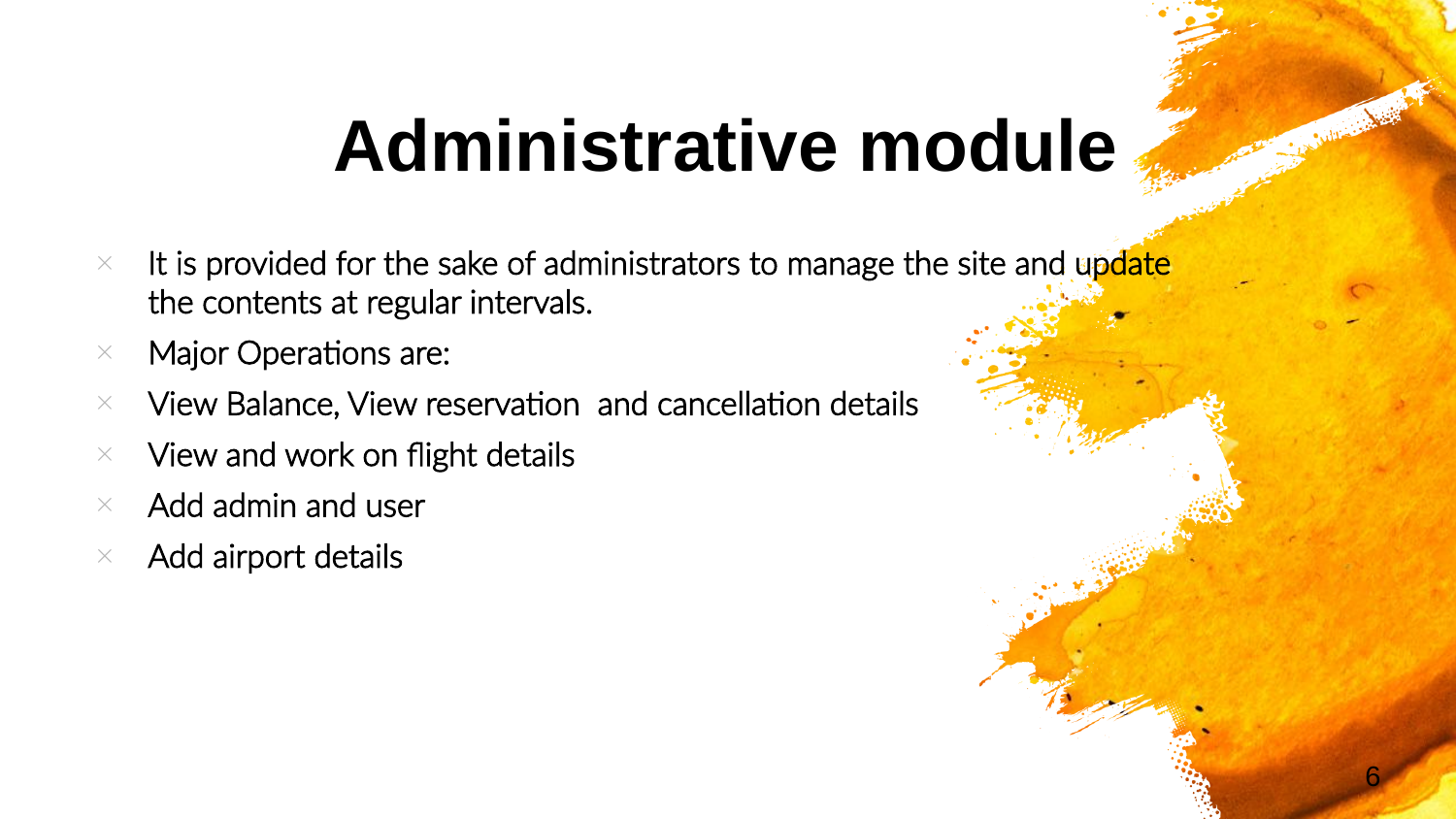

# Administrative module
It is provided for the sake of administrators to manage the site and update the contents at regular intervals.
Major Operations are:
View Balance, View reservation  and cancellation details
View and work on flight details
Add admin and user
Add airport details

6